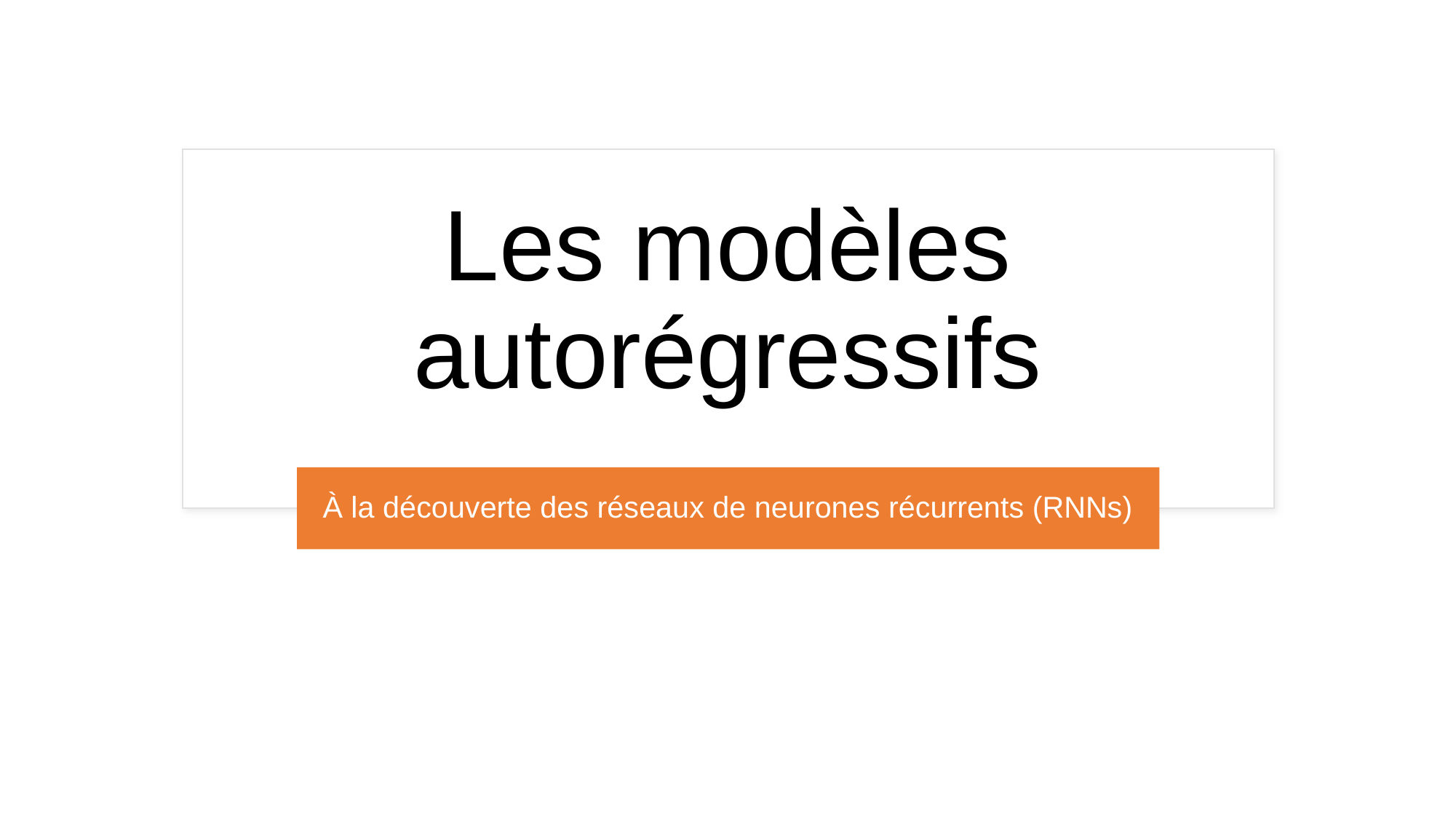

# Les modèles autorégressifs

À la découverte des réseaux de neurones récurrents (RNNs)